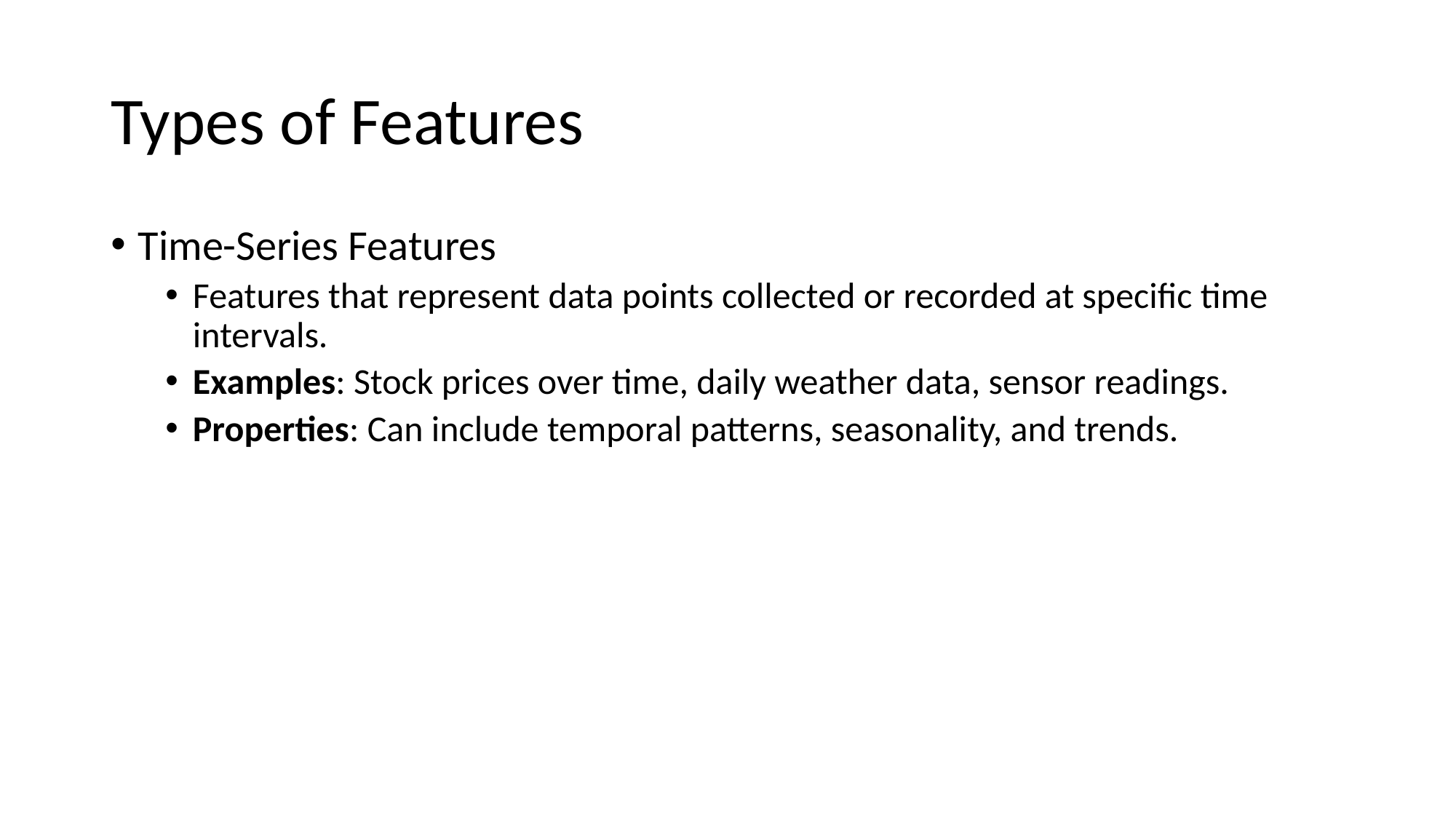

# Types of Features
Time-Series Features
Features that represent data points collected or recorded at specific time intervals.
Examples: Stock prices over time, daily weather data, sensor readings.
Properties: Can include temporal patterns, seasonality, and trends.